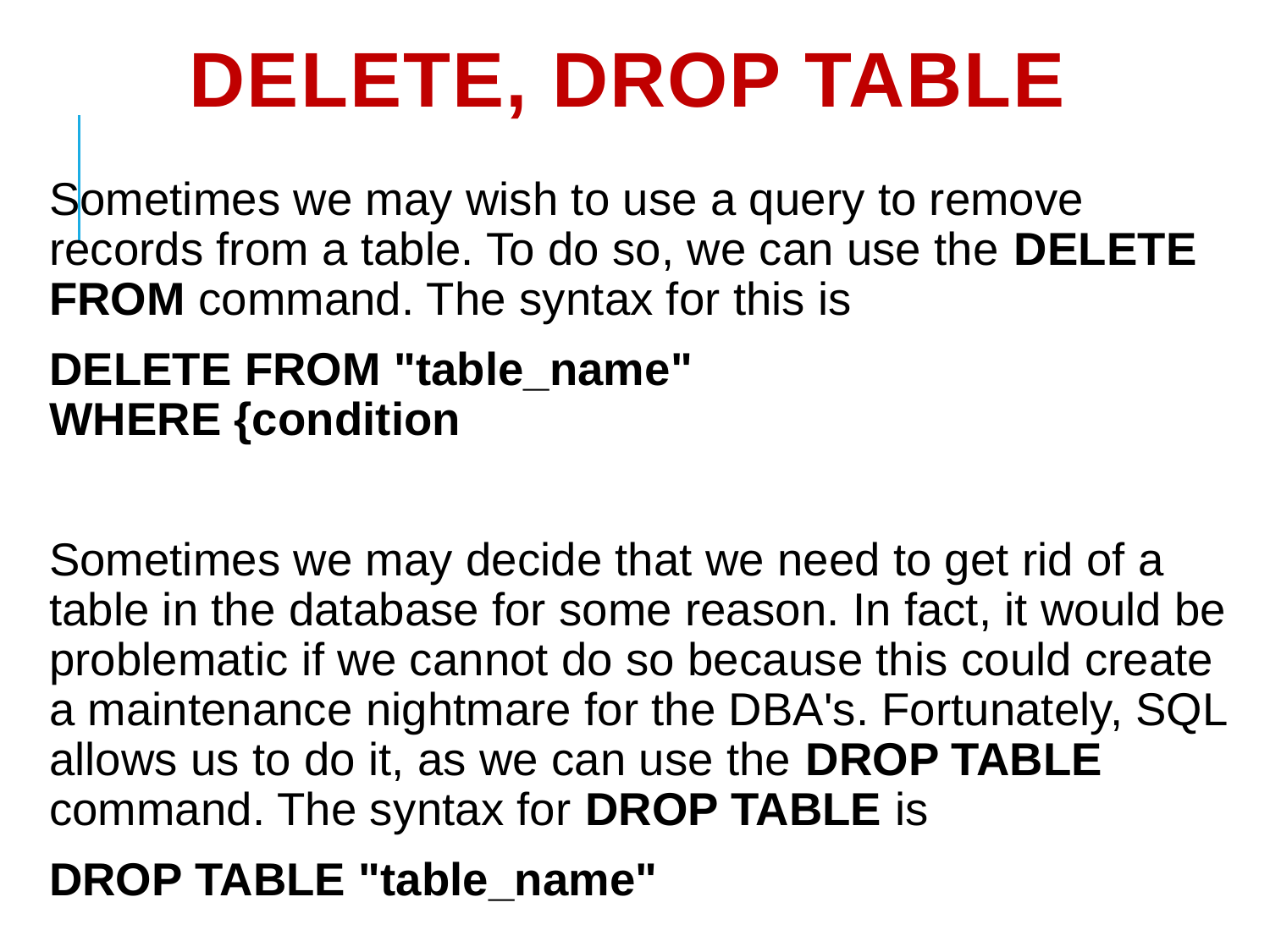

# DELETE, DROP TABLE
Sometimes we may wish to use a query to remove records from a table. To do so, we can use the DELETE FROM command. The syntax for this is
DELETE FROM "table_name"
WHERE {condition

Sometimes we may decide that we need to get rid of a table in the database for some reason. In fact, it would be problematic if we cannot do so because this could create a maintenance nightmare for the DBA's. Fortunately, SQL allows us to do it, as we can use the DROP TABLE command. The syntax for DROP TABLE is
DROP TABLE "table_name"